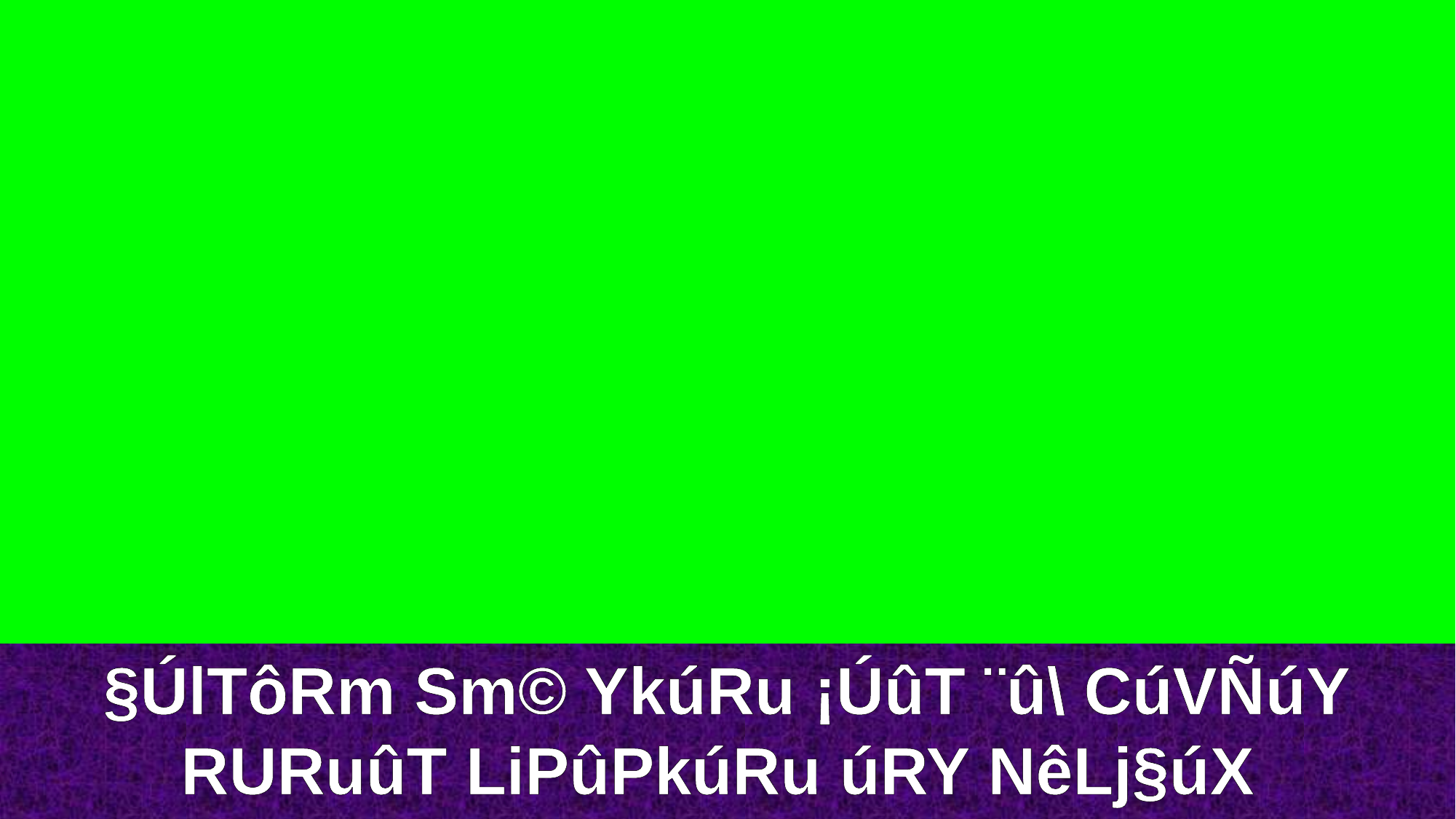

§ÚlTôRm Sm© YkúRu ¡ÚûT ¨û\ CúVÑúY
RURuûT LiPûPkúRu úRY NêLj§úX